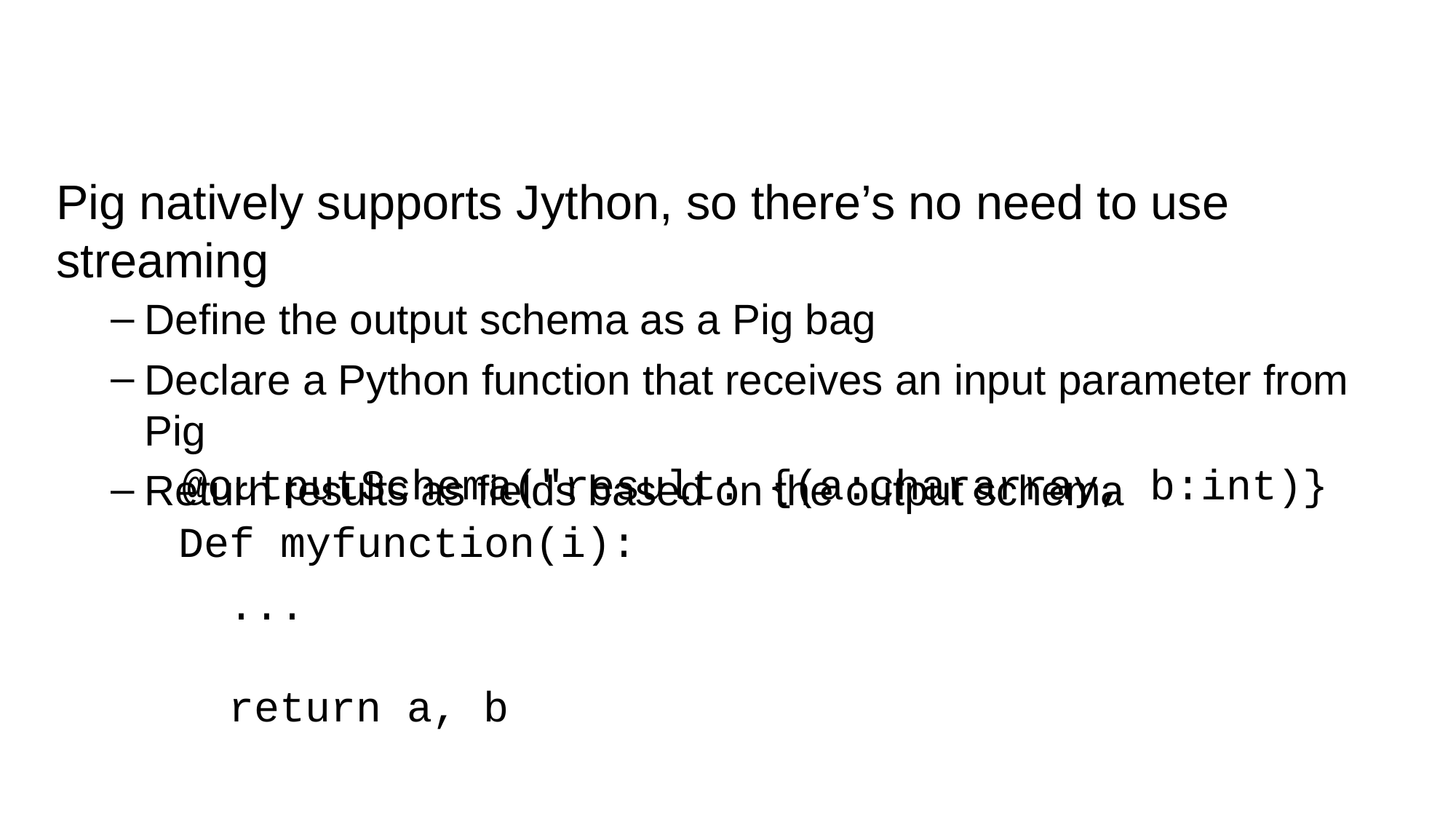

Pig natively supports Jython, so there’s no need to use streaming
Define the output schema as a Pig bag
Declare a Python function that receives an input parameter from Pig
Return results as fields based on the output schema
@outputSchema("result: {(a:chararray, b:int)}

Def myfunction(i):
  ...

  return a, b